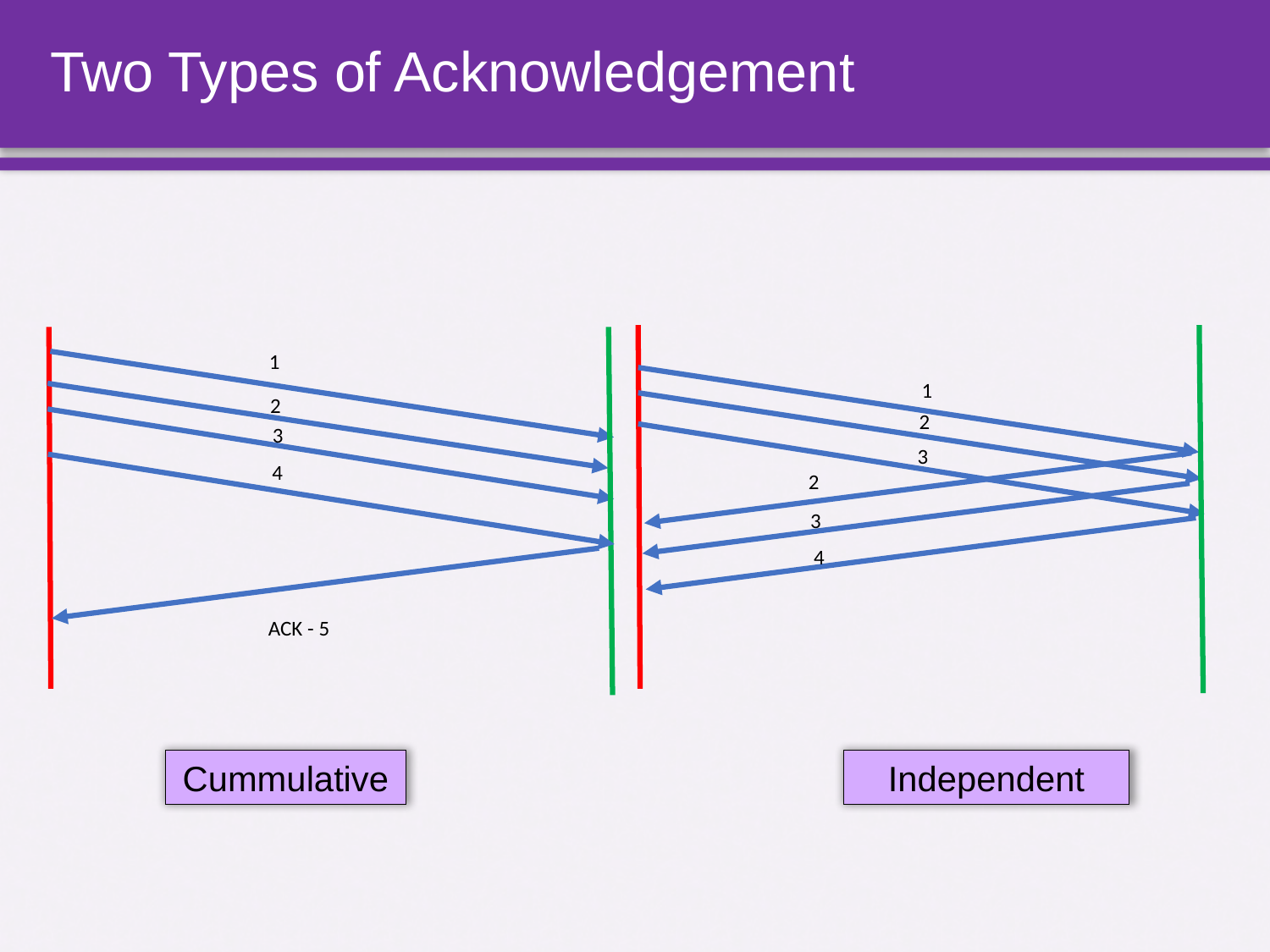

# Two Types of Acknowledgement
1
1
2
2
3
3
4
2
3
4
ACK - 5
Cummulative
Independent